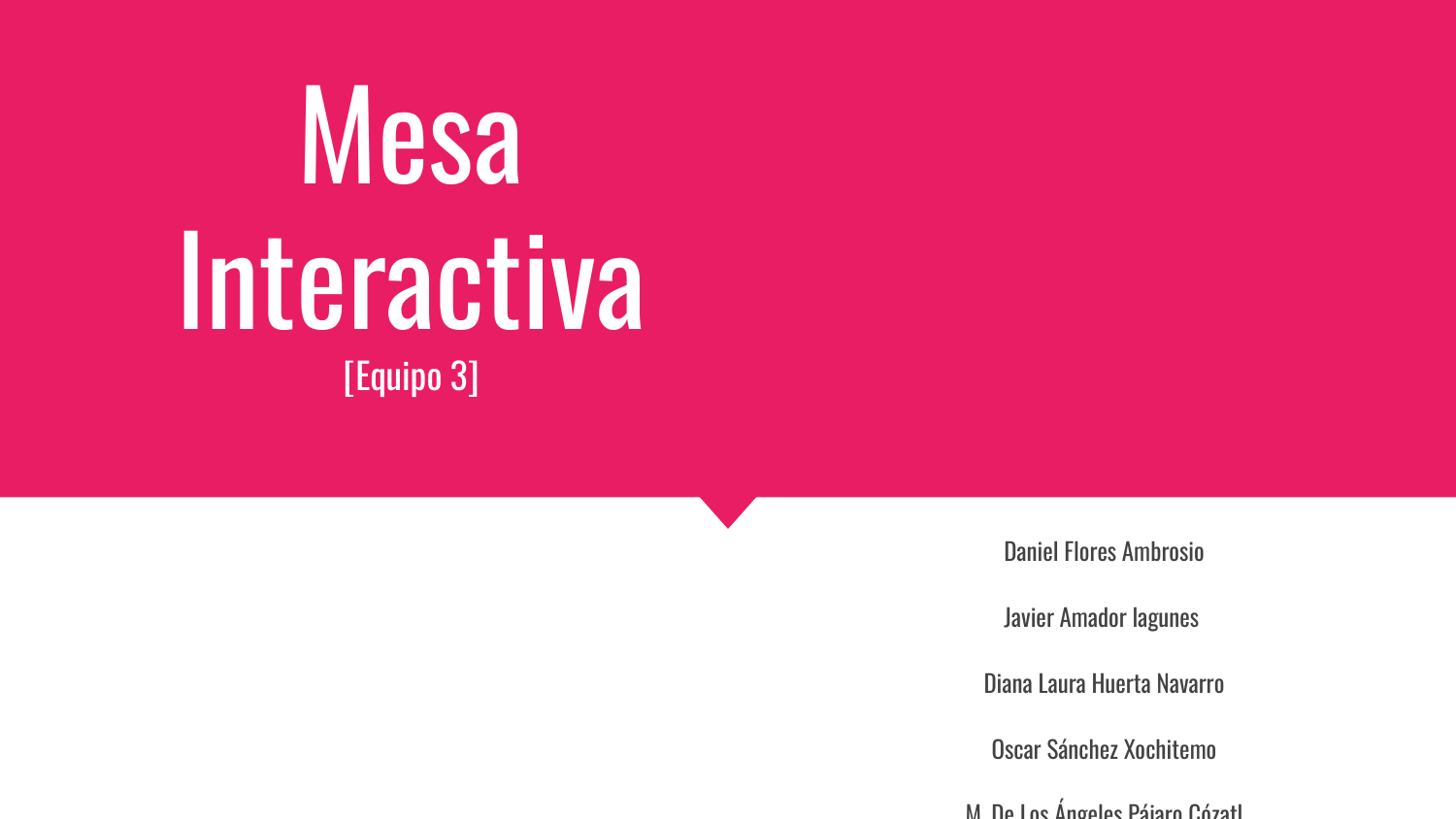

# Mesa Interactiva [Equipo 3]

Daniel Flores Ambrosio
Javier Amador lagunes
Diana Laura Huerta Navarro
Oscar Sánchez Xochitemo
M. De Los Ángeles Pájaro Cózatl